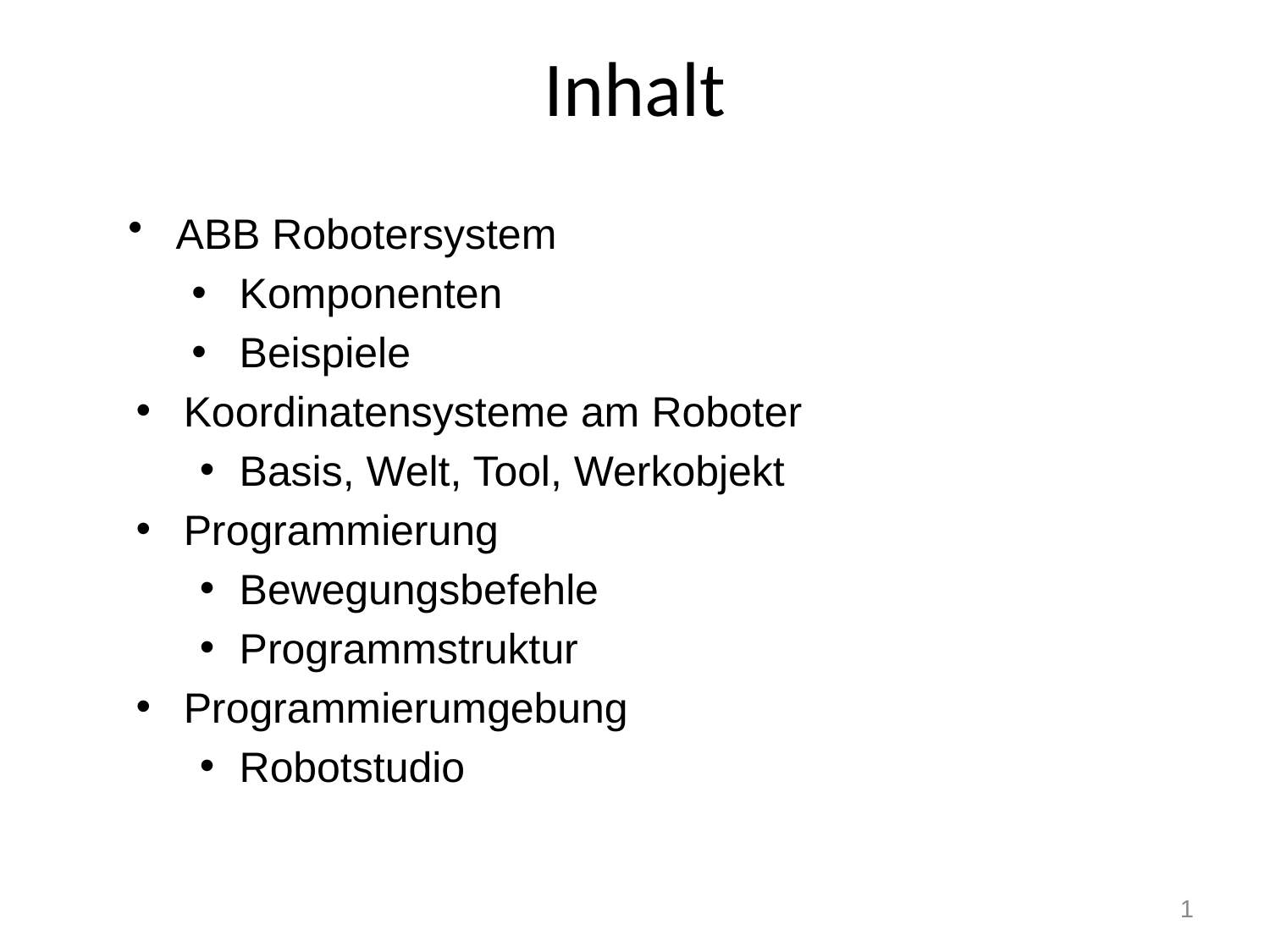

# Inhalt
ABB Robotersystem
Komponenten
Beispiele
Koordinatensysteme am Roboter
Basis, Welt, Tool, Werkobjekt
Programmierung
Bewegungsbefehle
Programmstruktur
Programmierumgebung
Robotstudio
1